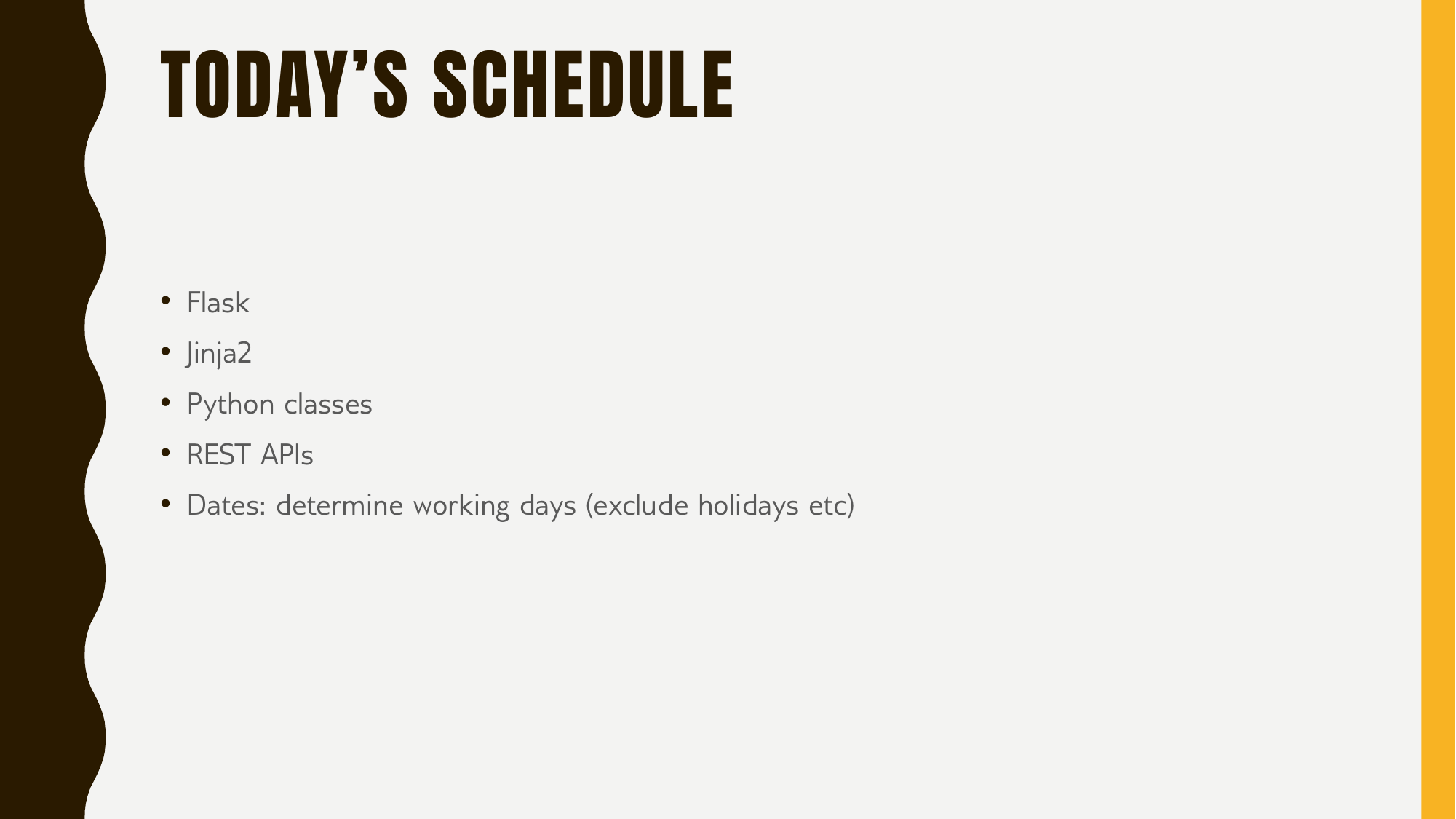

# Today’s schedule
Flask
Jinja2
Python classes
REST APIs
Dates: determine working days (exclude holidays etc)